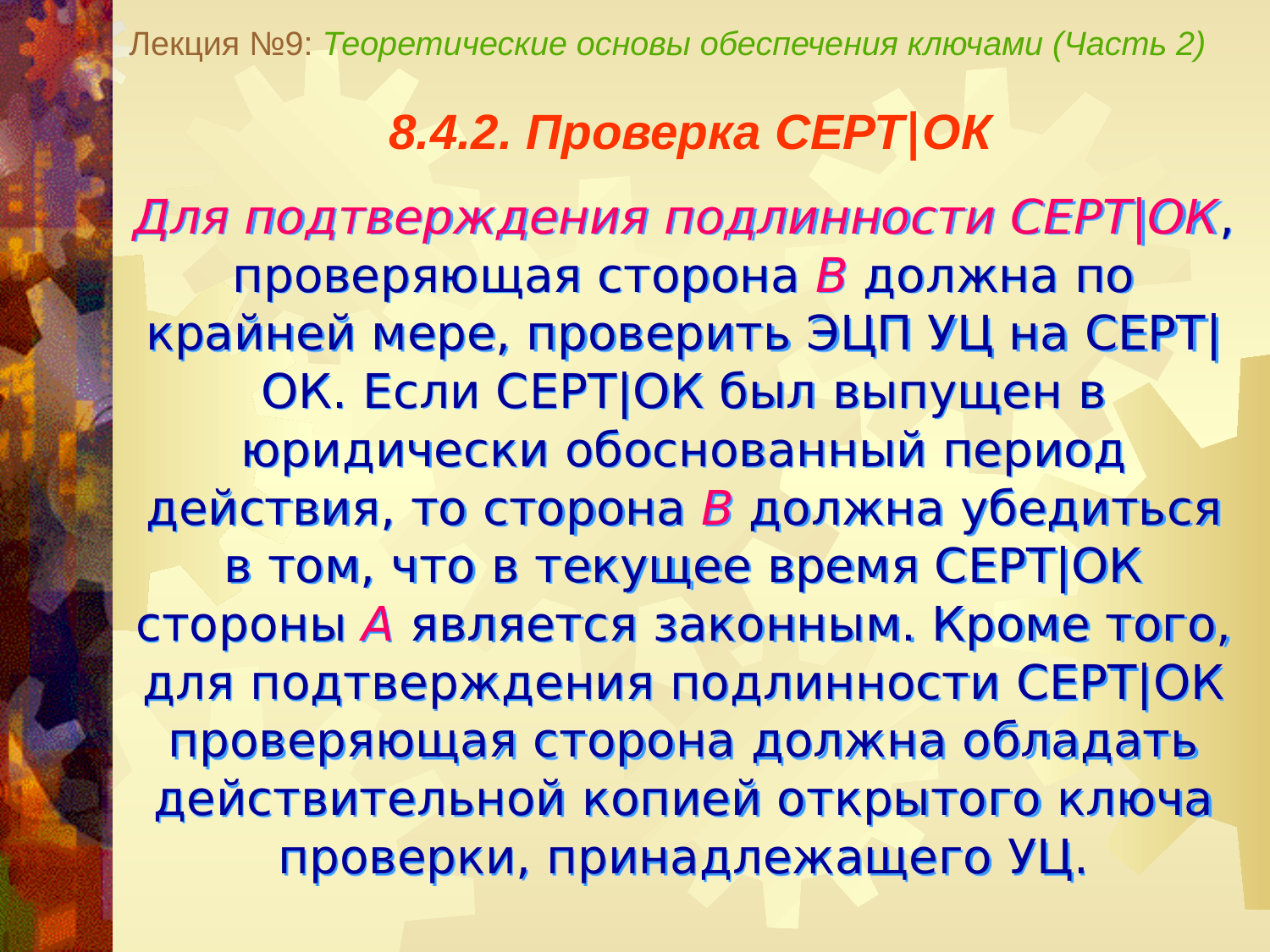

Лекция №9: Теоретические основы обеспечения ключами (Часть 2)
8.4.2. Проверка СЕРТ|ОК
Для подтверждения подлинности СЕРТ|ОК, проверяющая сторона В должна по крайней мере, проверить ЭЦП УЦ на СЕРТ|ОК. Если СЕРТ|ОК был выпущен в юридически обоснованный период действия, то сторона В должна убедиться в том, что в текущее время СЕРТ|ОК стороны А является законным. Кроме того, для подтверждения подлинности СЕРТ|ОК проверяющая сторона должна обладать действительной копией открытого ключа проверки, принадлежащего УЦ.